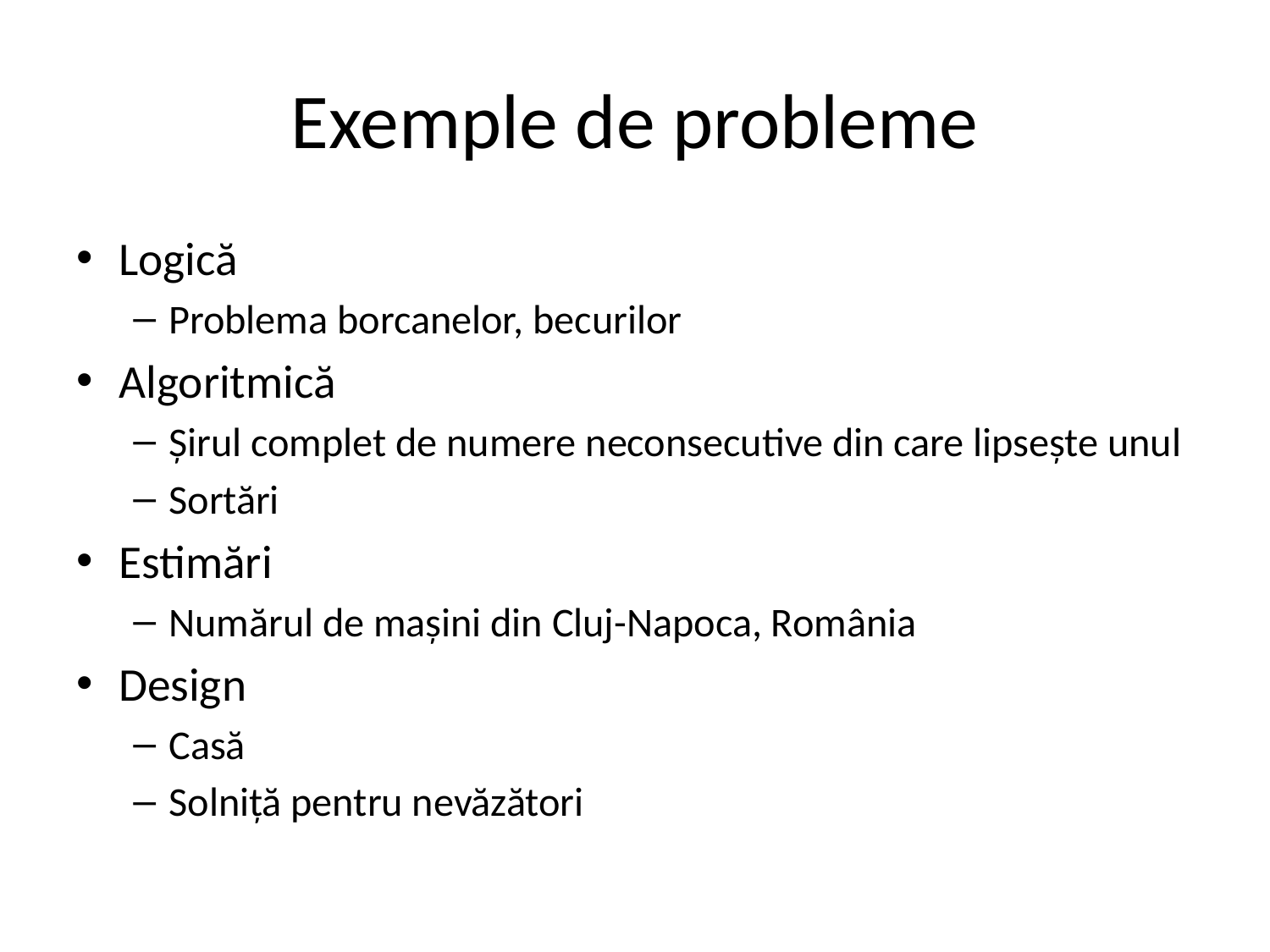

# Exemple de probleme
Logică
Problema borcanelor, becurilor
Algoritmică
Șirul complet de numere neconsecutive din care lipsește unul
Sortări
Estimări
Numărul de mașini din Cluj-Napoca, România
Design
Casă
Solniță pentru nevăzători